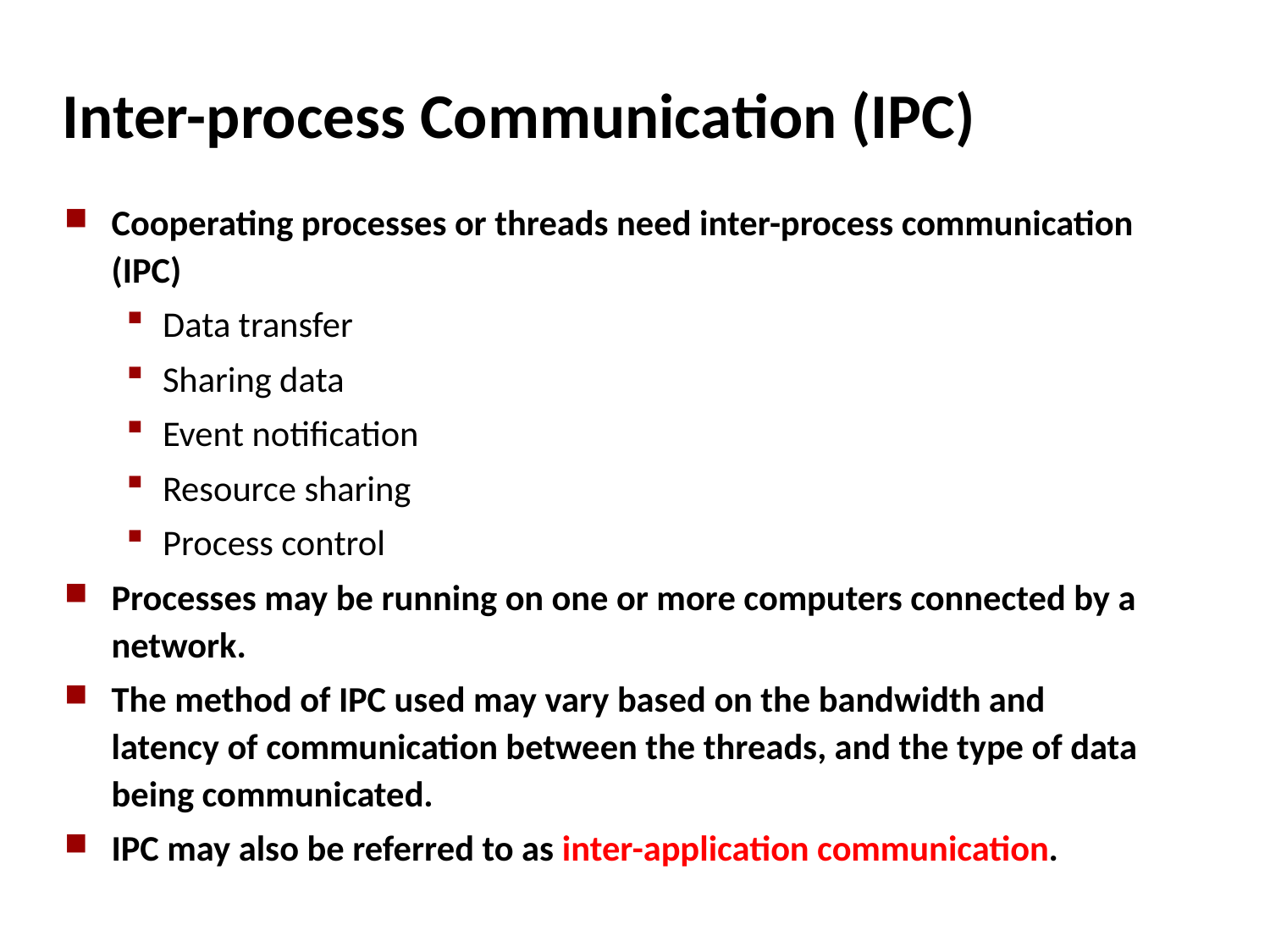

# Inter-process Communication (IPC)
Cooperating processes or threads need inter-process communication (IPC)
Data transfer
Sharing data
Event notification
Resource sharing
Process control
Processes may be running on one or more computers connected by a network.
The method of IPC used may vary based on the bandwidth and latency of communication between the threads, and the type of data being communicated.
IPC may also be referred to as inter-application communication.